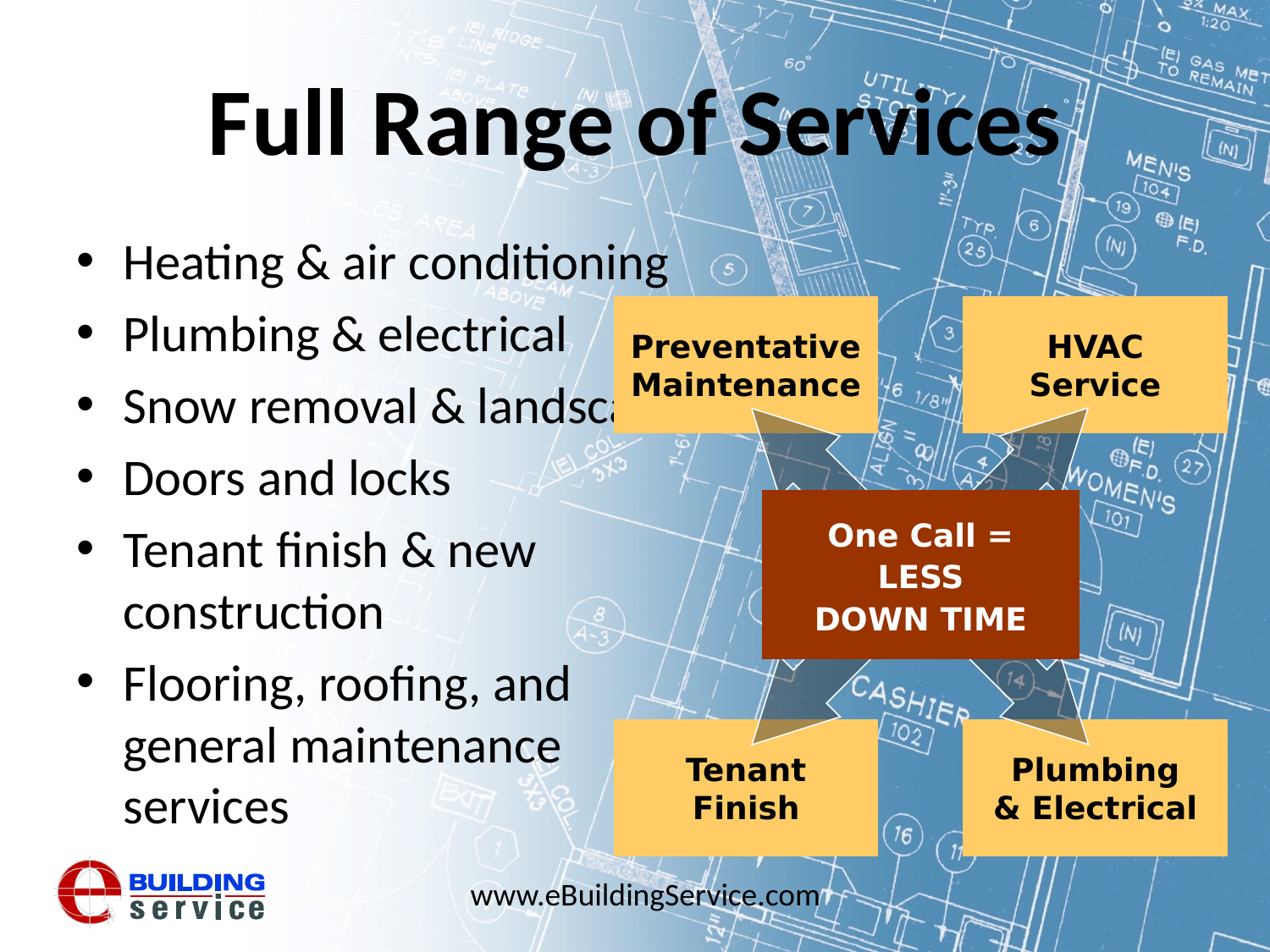

# Full Range of Services
Heating & air conditioning
Plumbing & electrical
Snow removal & landscaping
Doors and locks
Tenant finish & new construction
Flooring, roofing, and general maintenance services
Preventative
Maintenance

One Call =
LESS
DOWN TIME
Tenant
Finish
Plumbing
& Electrical
HVAC
Service
www.eBuildingService.com